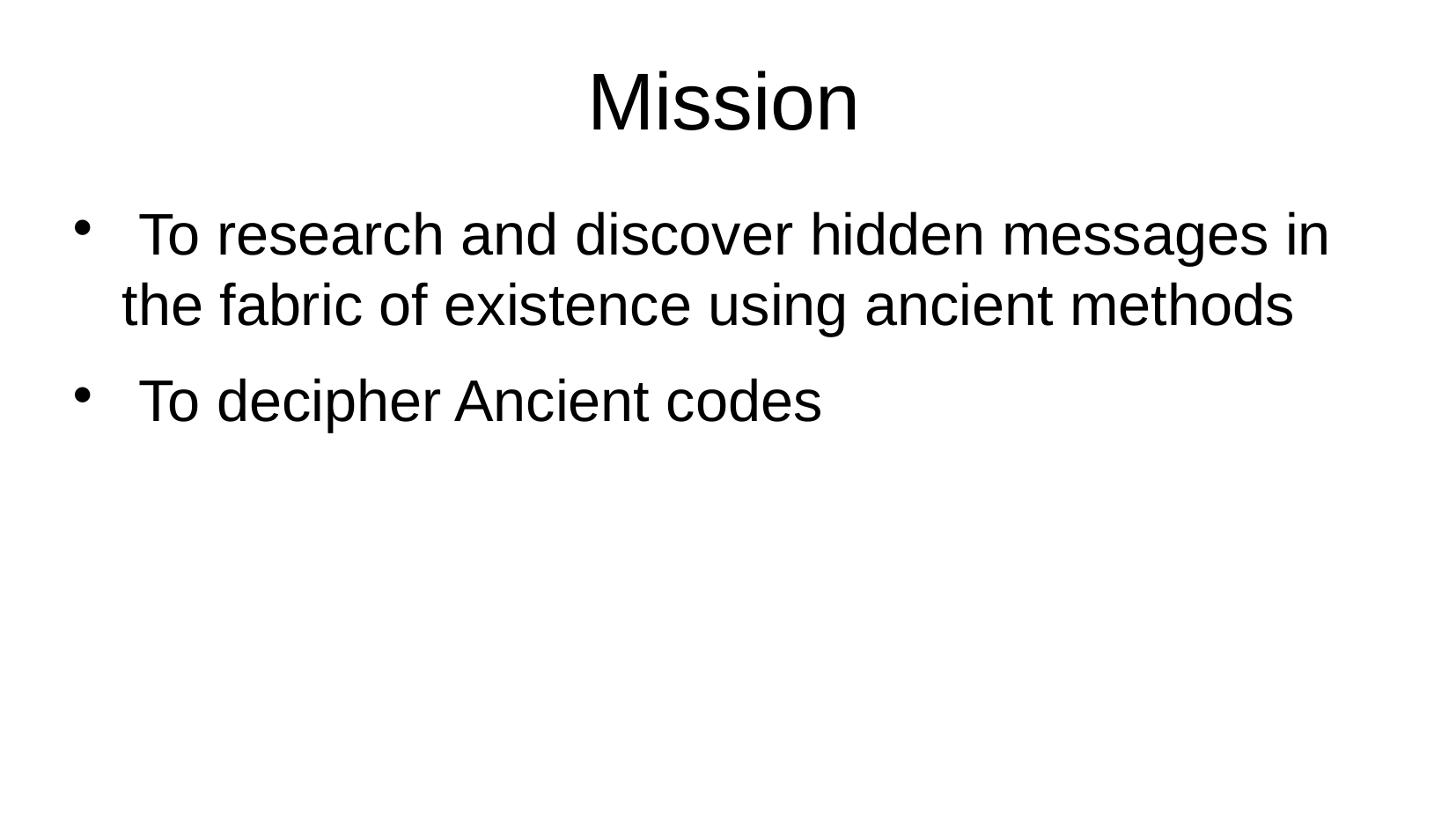

Mission
 To research and discover hidden messages in the fabric of existence using ancient methods
 To decipher Ancient codes